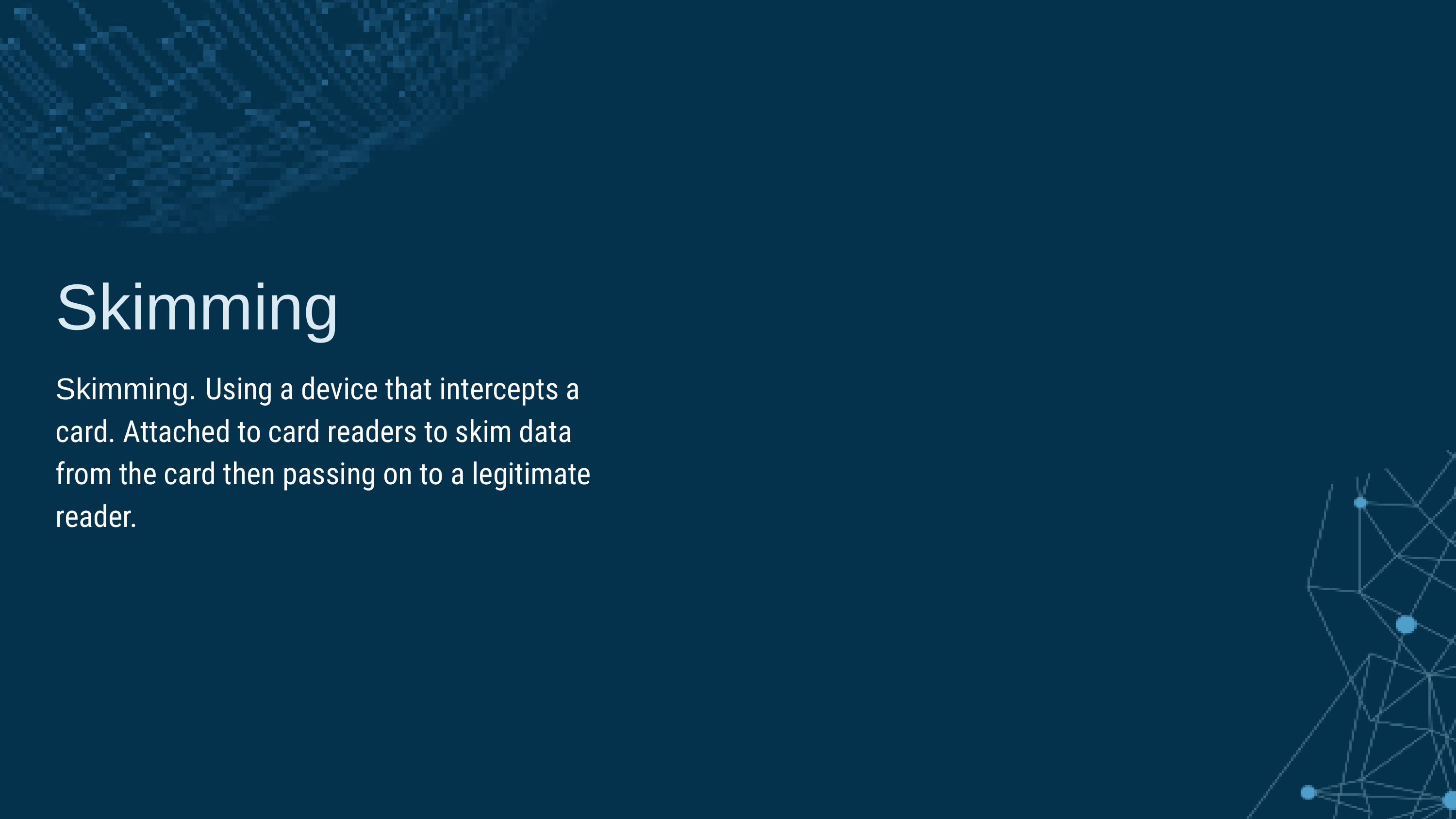

Skimming
Skimming. Using a device that intercepts a card. Attached to card readers to skim data from the card then passing on to a legitimate reader.